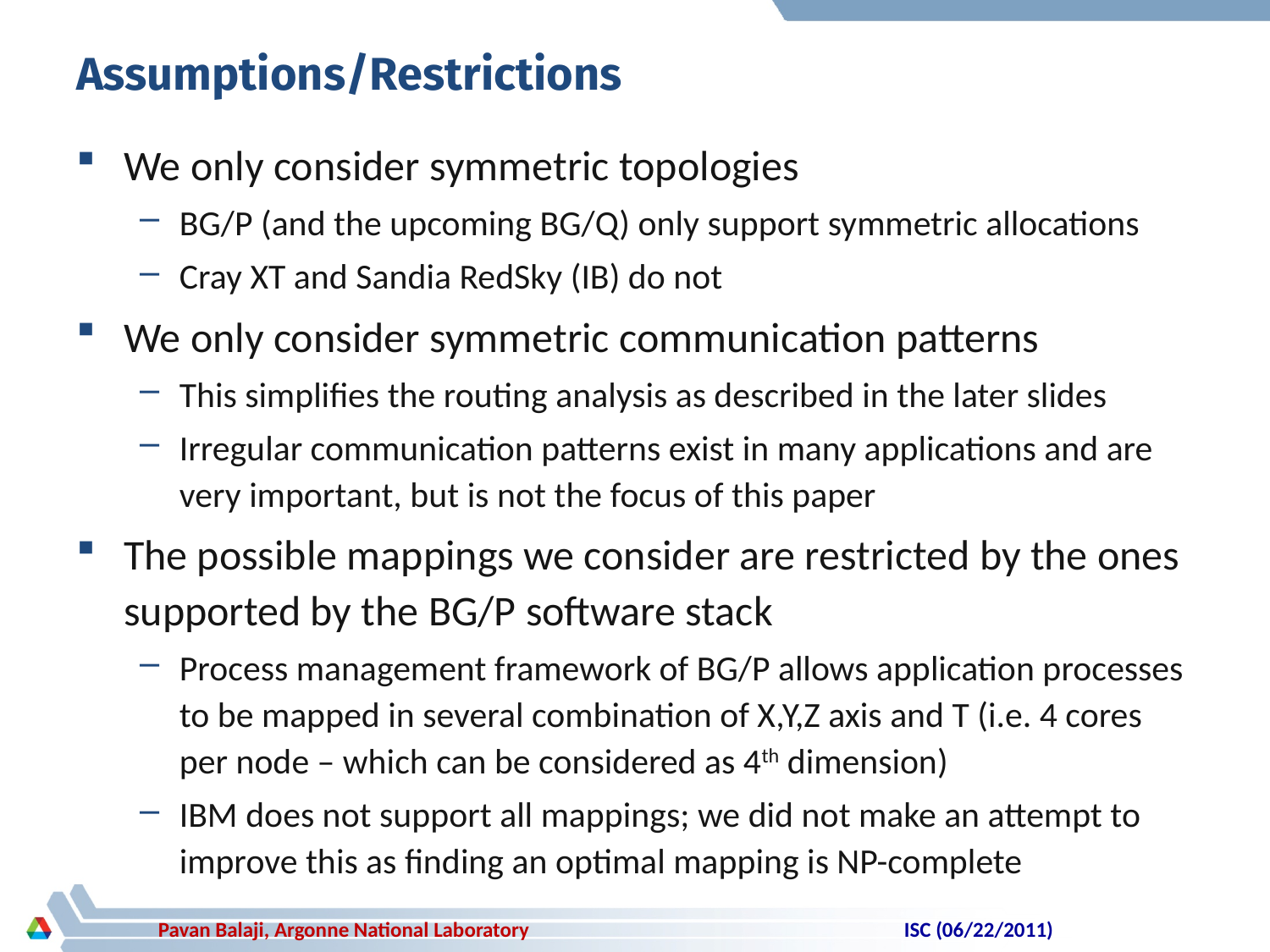

# Assumptions/Restrictions
We only consider symmetric topologies
BG/P (and the upcoming BG/Q) only support symmetric allocations
Cray XT and Sandia RedSky (IB) do not
We only consider symmetric communication patterns
This simplifies the routing analysis as described in the later slides
Irregular communication patterns exist in many applications and are very important, but is not the focus of this paper
The possible mappings we consider are restricted by the ones supported by the BG/P software stack
Process management framework of BG/P allows application processes to be mapped in several combination of X,Y,Z axis and T (i.e. 4 cores per node – which can be considered as 4th dimension)
IBM does not support all mappings; we did not make an attempt to improve this as finding an optimal mapping is NP-complete
ISC (06/22/2011)